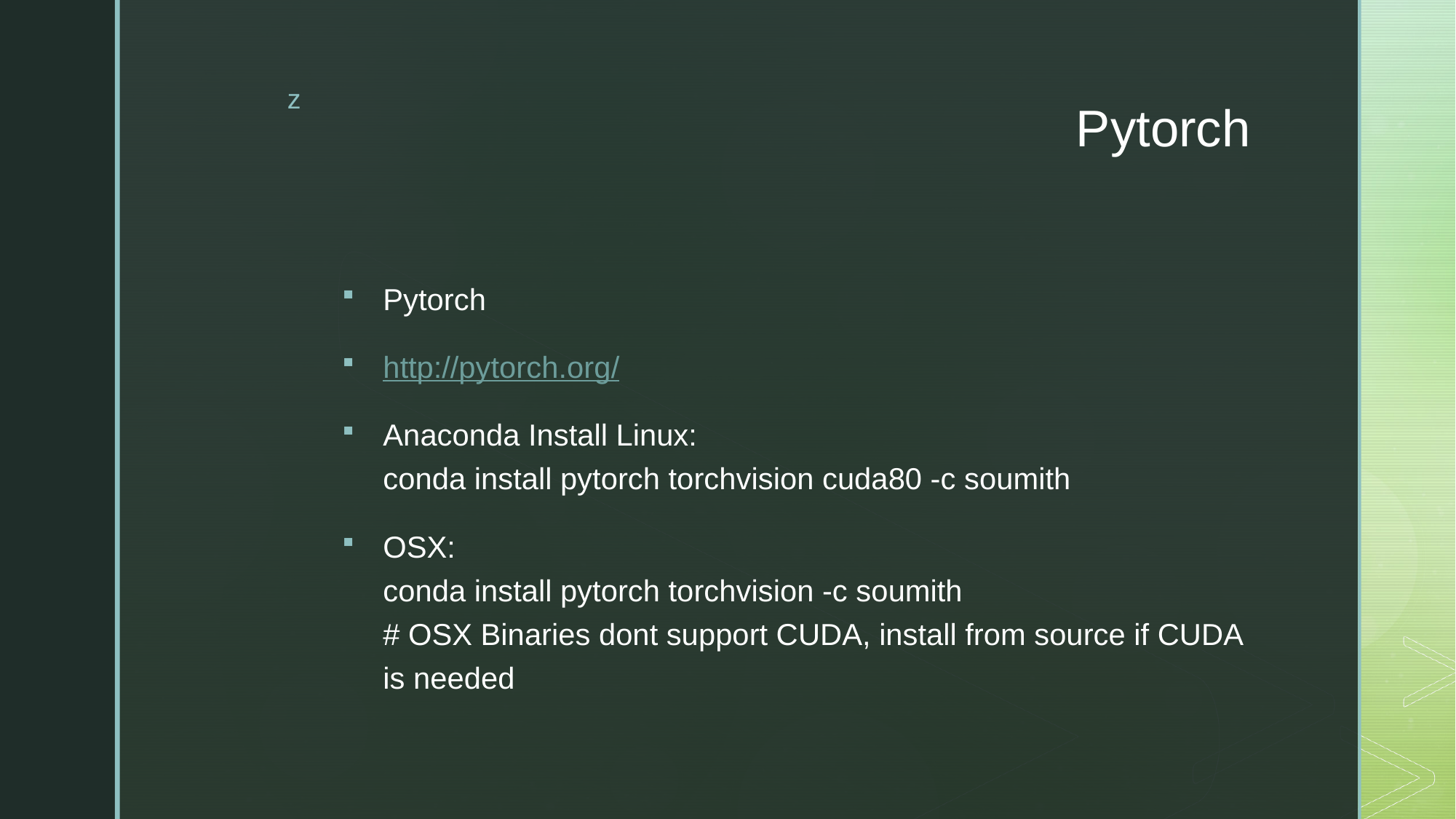

# Pytorch
Pytorch
http://pytorch.org/
Anaconda Install Linux:
conda install pytorch torchvision cuda80 -c soumith
OSX:
conda install pytorch torchvision -c soumith 
# OSX Binaries dont support CUDA, install from source if CUDA is needed